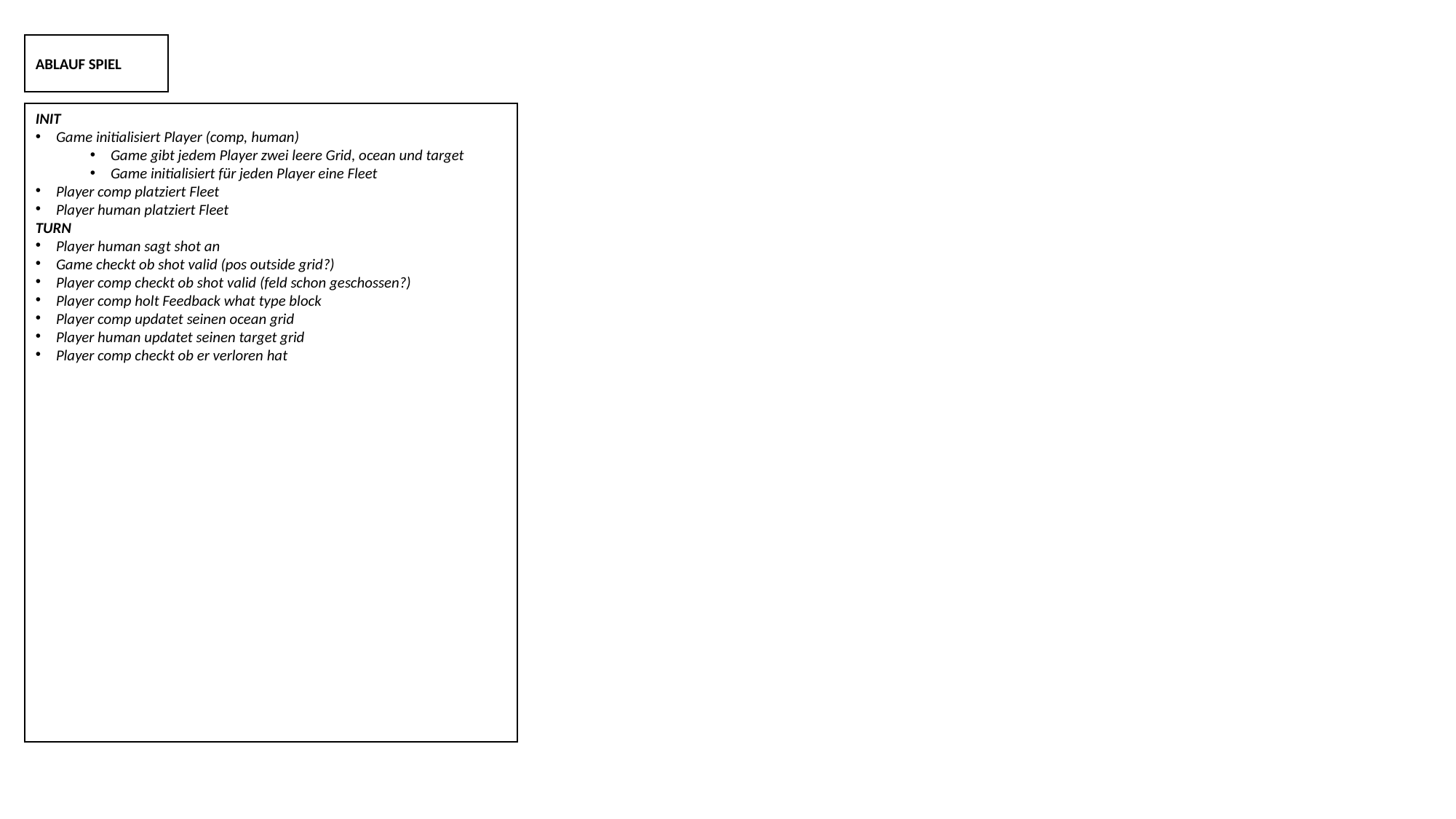

ABLAUF SPIEL
INIT
Game initialisiert Player (comp, human)
Game gibt jedem Player zwei leere Grid, ocean und target
Game initialisiert für jeden Player eine Fleet
Player comp platziert Fleet
Player human platziert Fleet
TURN
Player human sagt shot an
Game checkt ob shot valid (pos outside grid?)
Player comp checkt ob shot valid (feld schon geschossen?)
Player comp holt Feedback what type block
Player comp updatet seinen ocean grid
Player human updatet seinen target grid
Player comp checkt ob er verloren hat